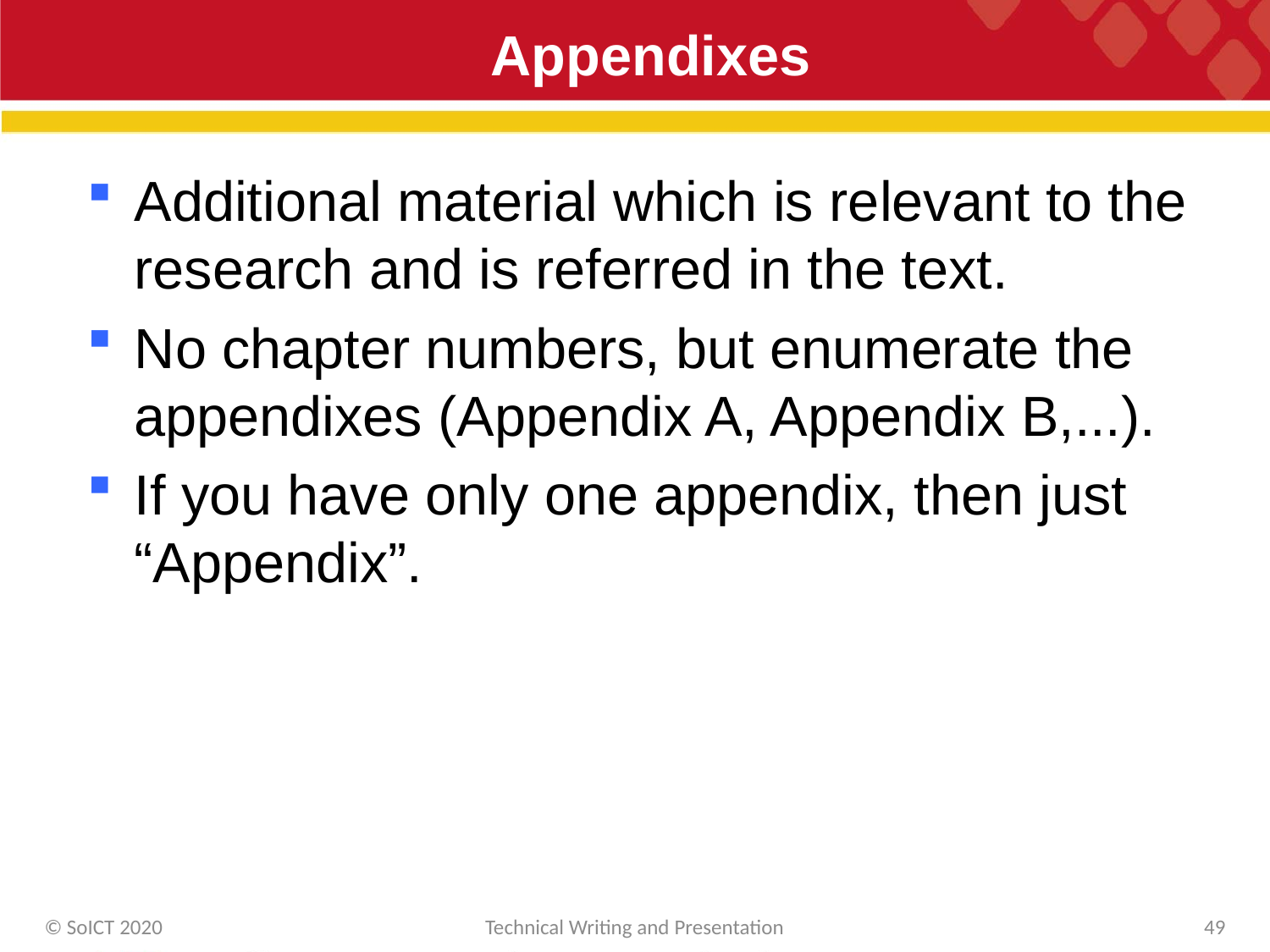

# Appendixes
Additional material which is relevant to the research and is referred in the text.
No chapter numbers, but enumerate the appendixes (Appendix A, Appendix B,...).
If you have only one appendix, then just “Appendix”.
© SoICT 2020
Technical Writing and Presentation
49